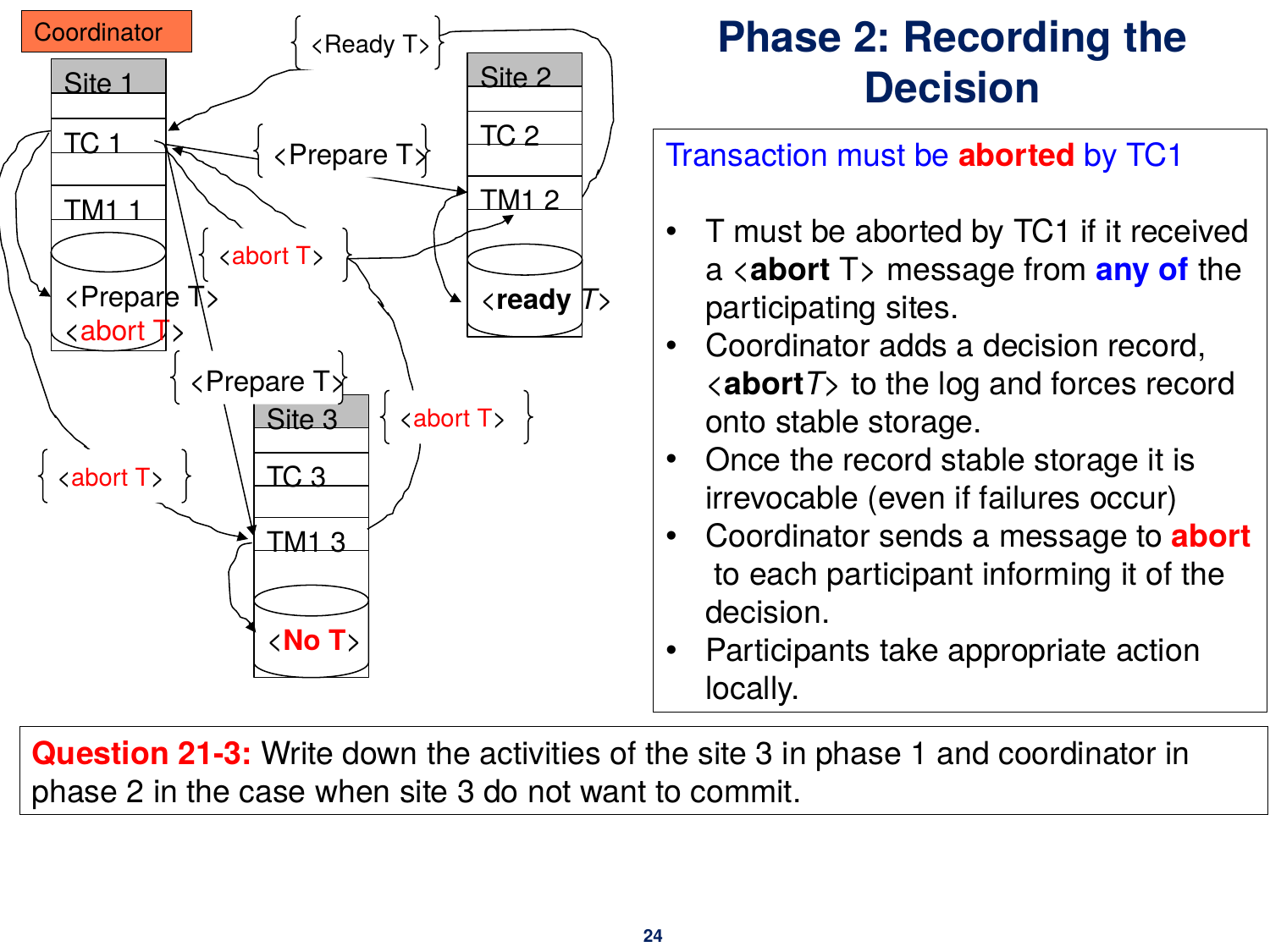

Coordinator
<Ready T>

# Phase 2: Recording the Decision

Site 2
TC 2
TM1 2
<ready T>

Site 1
TC 1
TM1 1
<Prepare T>
<abort T>

<Prepare T>

Transaction must be aborted by TC1

T must be aborted by TC1 if it received a <abort T> message from any of the participating sites.
Coordinator adds a decision record, <abortT> to the log and forces record onto stable storage.
Once the record stable storage it is irrevocable (even if failures occur)
Coordinator sends a message to abort  to each participant informing it of the decision.
Participants take appropriate action locally.

<abort T>

<abort T>

<Prepare T>

<abort T>

Site 3
TC 3
TM1 3
<No T>

Question 21-3: Write down the activities of the site 3 in phase 1 and coordinator in phase 2 in the case when site 3 do not want to commit.